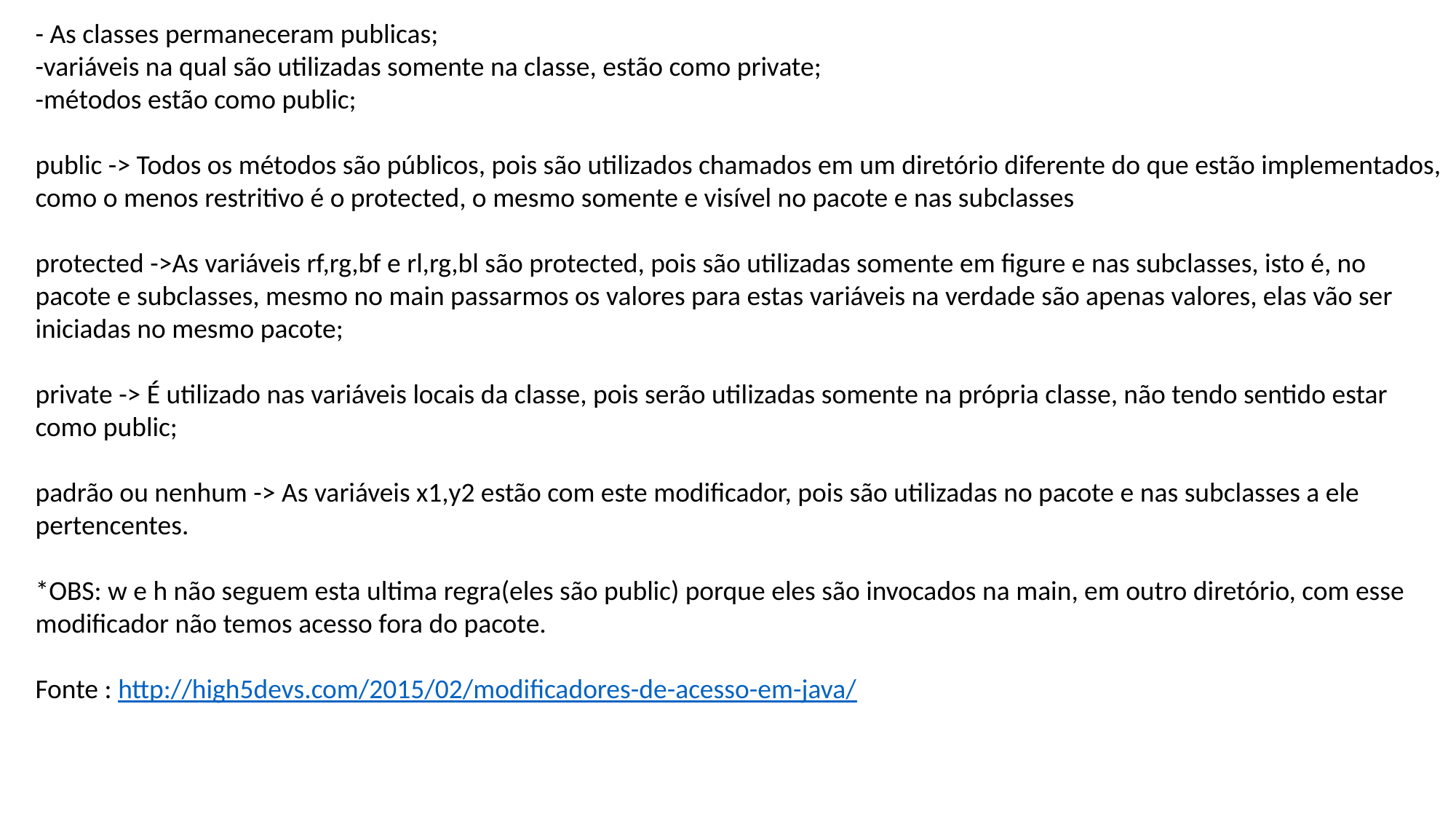

- As classes permaneceram publicas;
-variáveis na qual são utilizadas somente na classe, estão como private;
-métodos estão como public;

public -> Todos os métodos são públicos, pois são utilizados chamados em um diretório diferente do que estão implementados, como o menos restritivo é o protected, o mesmo somente e visível no pacote e nas subclasses

protected ->As variáveis rf,rg,bf e rl,rg,bl são protected, pois são utilizadas somente em figure e nas subclasses, isto é, no pacote e subclasses, mesmo no main passarmos os valores para estas variáveis na verdade são apenas valores, elas vão ser iniciadas no mesmo pacote;

private -> É utilizado nas variáveis locais da classe, pois serão utilizadas somente na própria classe, não tendo sentido estar como public;

padrão ou nenhum -> As variáveis x1,y2 estão com este modificador, pois são utilizadas no pacote e nas subclasses a ele pertencentes.

*OBS: w e h não seguem esta ultima regra(eles são public) porque eles são invocados na main, em outro diretório, com esse modificador não temos acesso fora do pacote.

Fonte : http://high5devs.com/2015/02/modificadores-de-acesso-em-java/